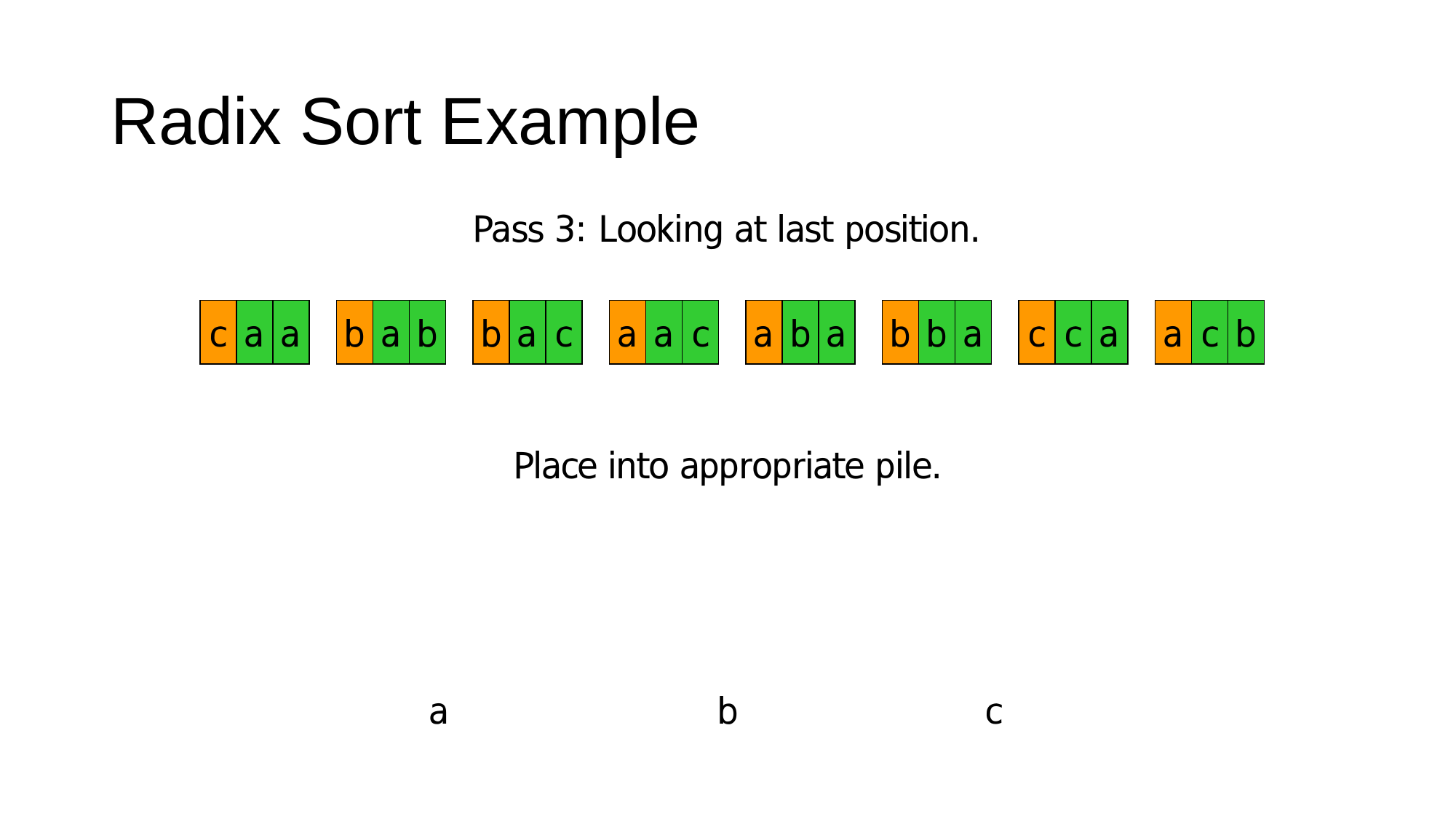

# Radix Sort Example
Pass 3: Looking at last position.
c
a
a
b
a
b
b
a
c
a
a
c
a
b
a
b
b
a
c
c
a
a
c
b
Place into appropriate pile.
a
b
c